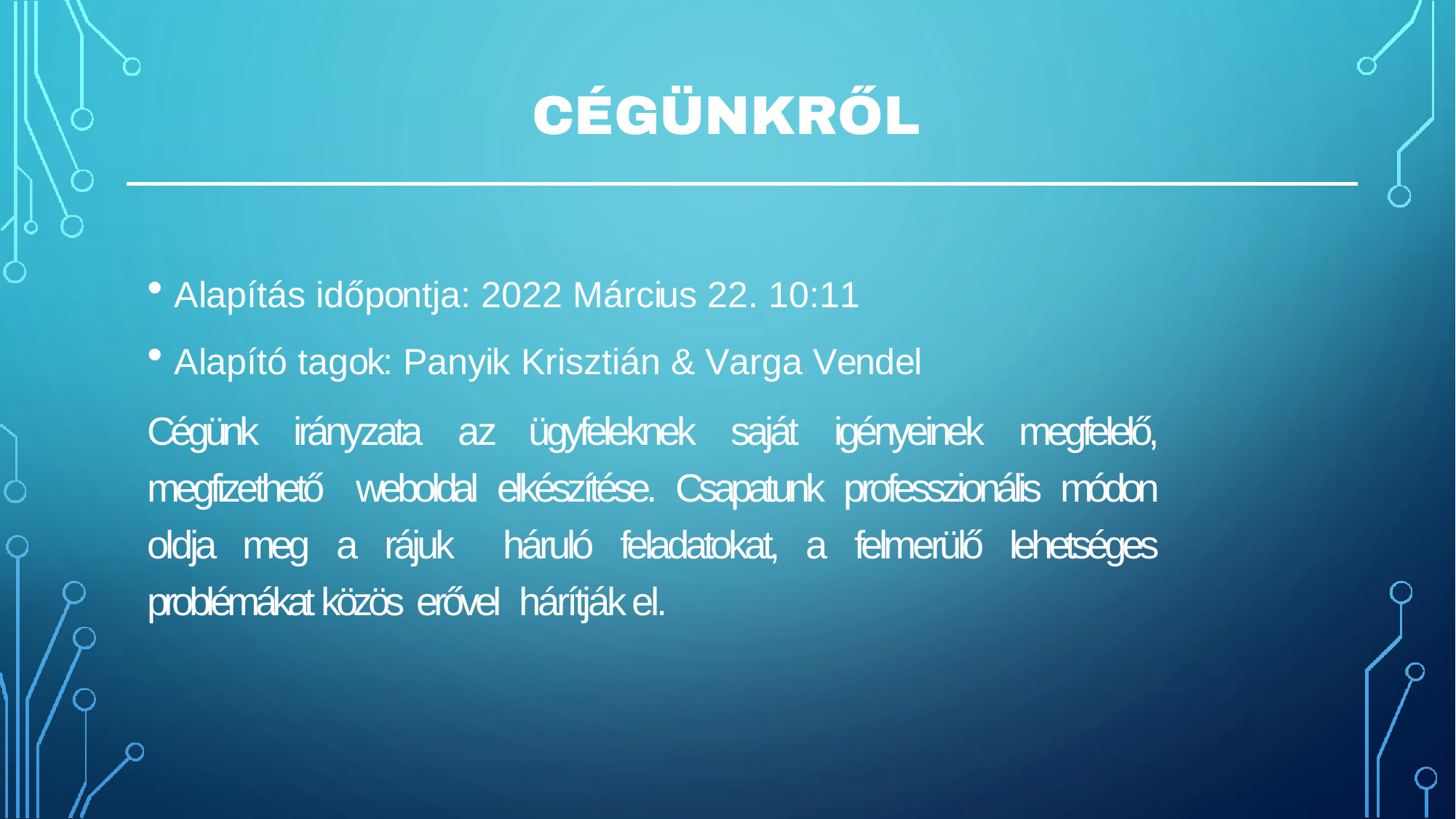

# CÉGÜNKRŐL

Alapítás időpontja: 2022 Március 22. 10:11
Alapító tagok: Panyik Krisztián & Varga Vendel
Cégünk irányzata az ügyfeleknek saját igényeinek megfelelő, megfizethető  weboldal elkészítése. Csapatunk professzionális módon oldja meg a rájuk  háruló feladatokat, a felmerülő lehetséges problémákat közös erővel  hárítják el.